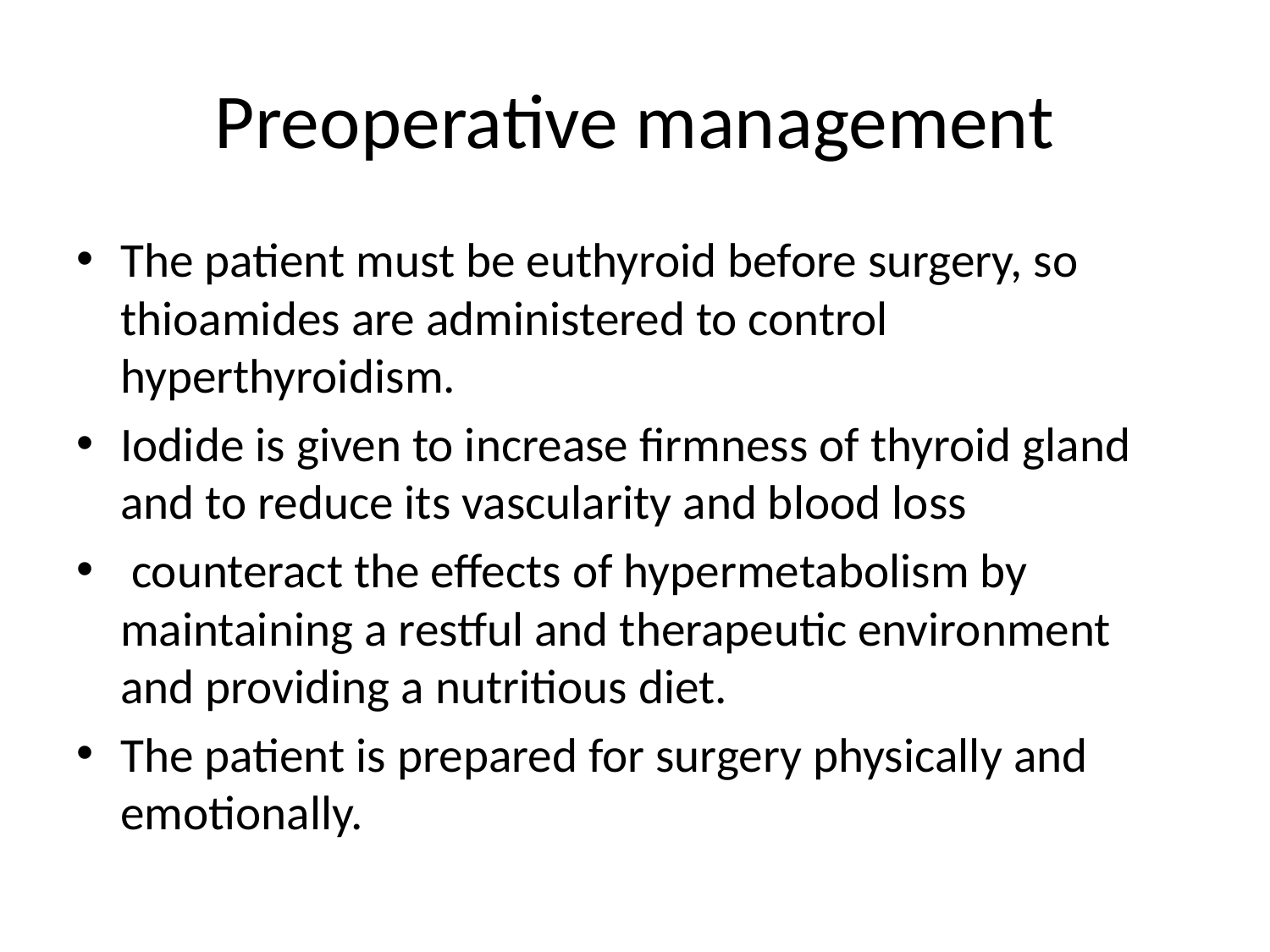

# Preoperative management
The patient must be euthyroid before surgery, so thioamides are administered to control hyperthyroidism.
Iodide is given to increase firmness of thyroid gland and to reduce its vascularity and blood loss
 counteract the effects of hypermetabolism by maintaining a restful and therapeutic environment and providing a nutritious diet.
The patient is prepared for surgery physically and emotionally.